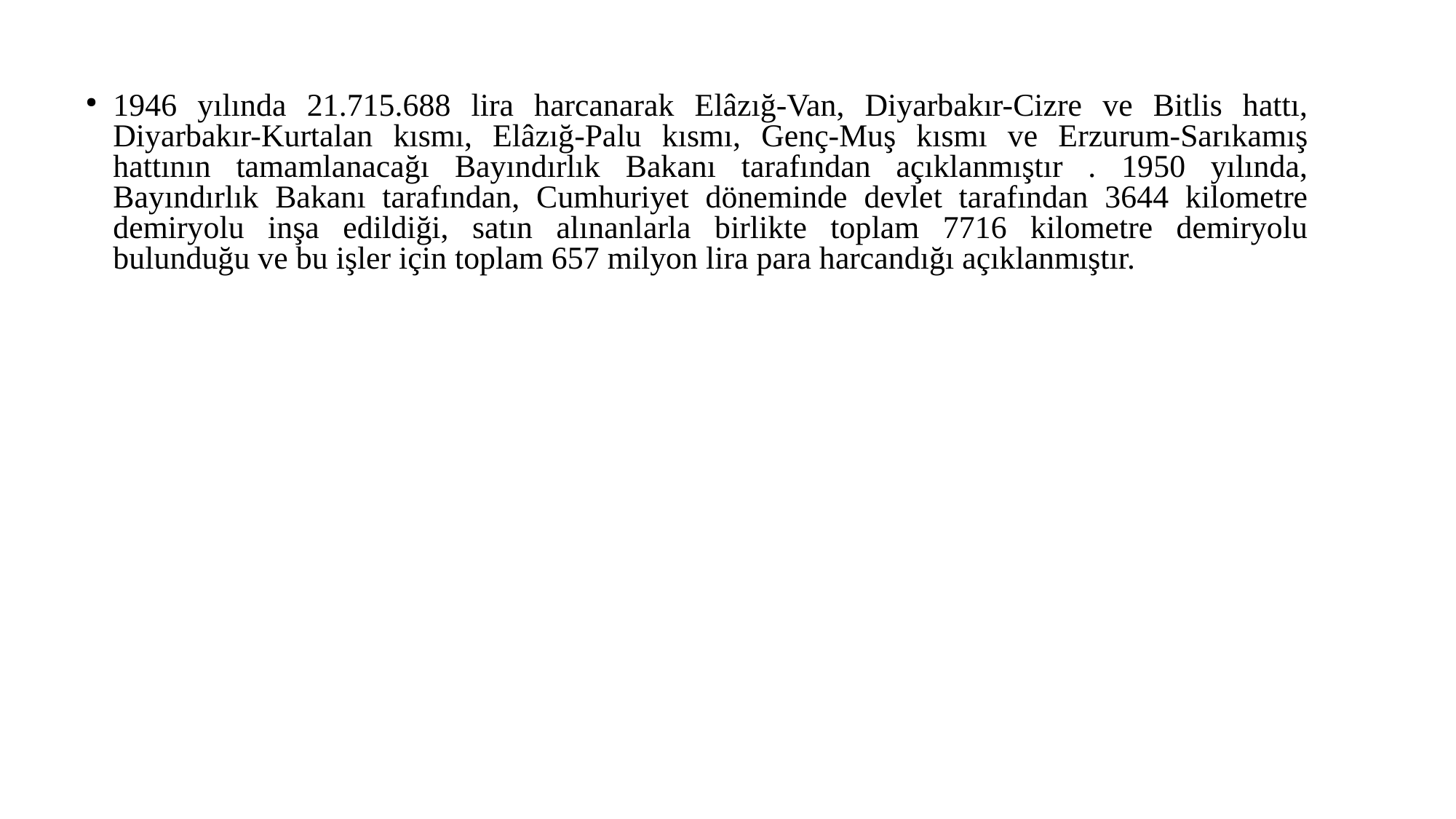

1946 yılında 21.715.688 lira harcanarak Elâzığ-Van, Diyarbakır-Cizre ve Bitlis hattı, Diyarbakır-Kurtalan kısmı, Elâzığ-Palu kısmı, Genç-Muş kısmı ve Erzurum-Sarıkamış hattının tamamlanacağı Bayındırlık Bakanı tarafından açıklanmıştır . 1950 yılında, Bayındırlık Bakanı tarafından, Cumhuriyet döneminde devlet tarafından 3644 kilometre demiryolu inşa edildiği, satın alınanlarla birlikte toplam 7716 kilometre demiryolu bulunduğu ve bu işler için toplam 657 milyon lira para harcandığı açıklanmıştır.